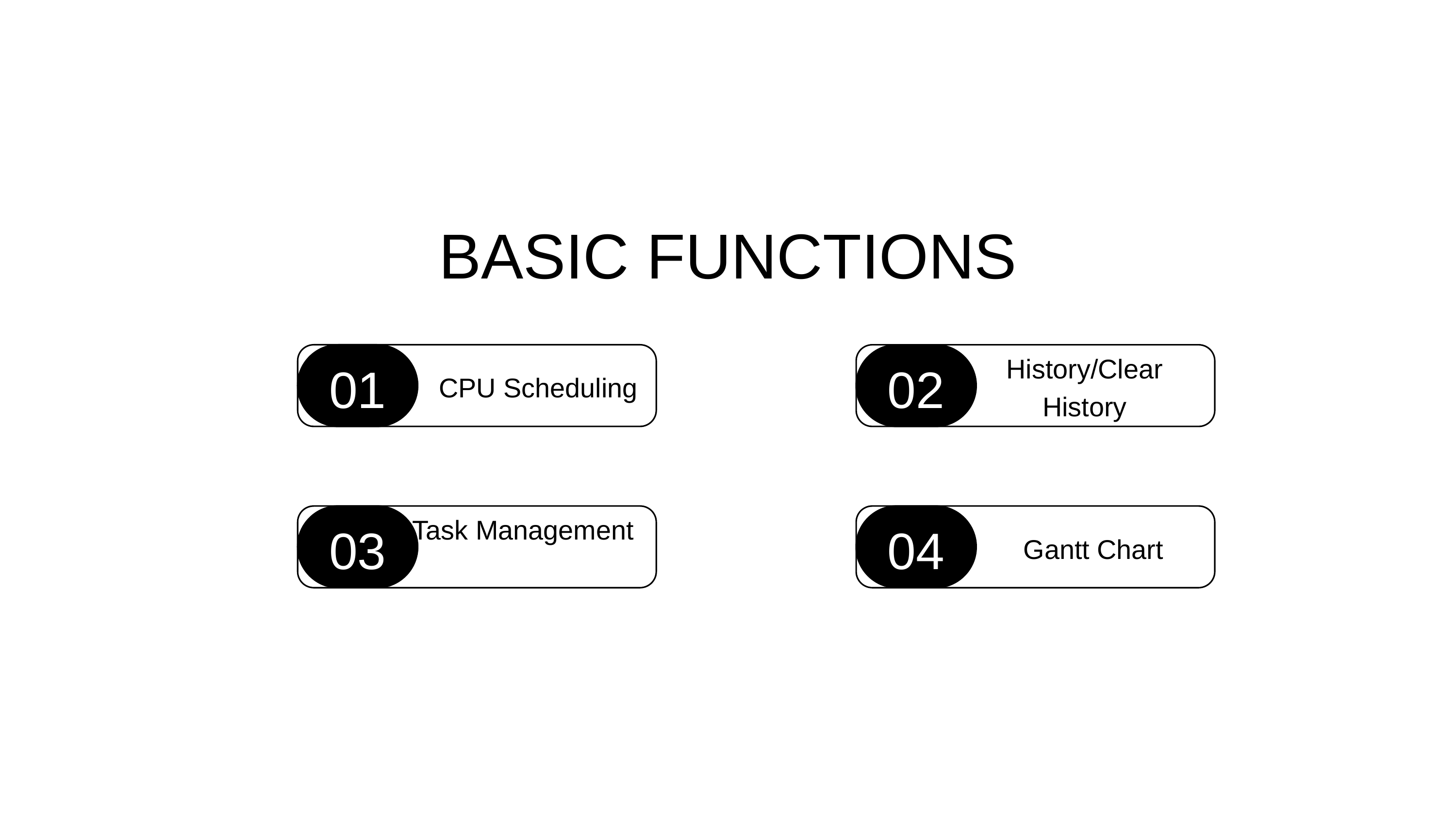

BASIC FUNCTIONS

History/Clear History
01
02
CPU Scheduling

Task Management
03
04
Gantt Chart